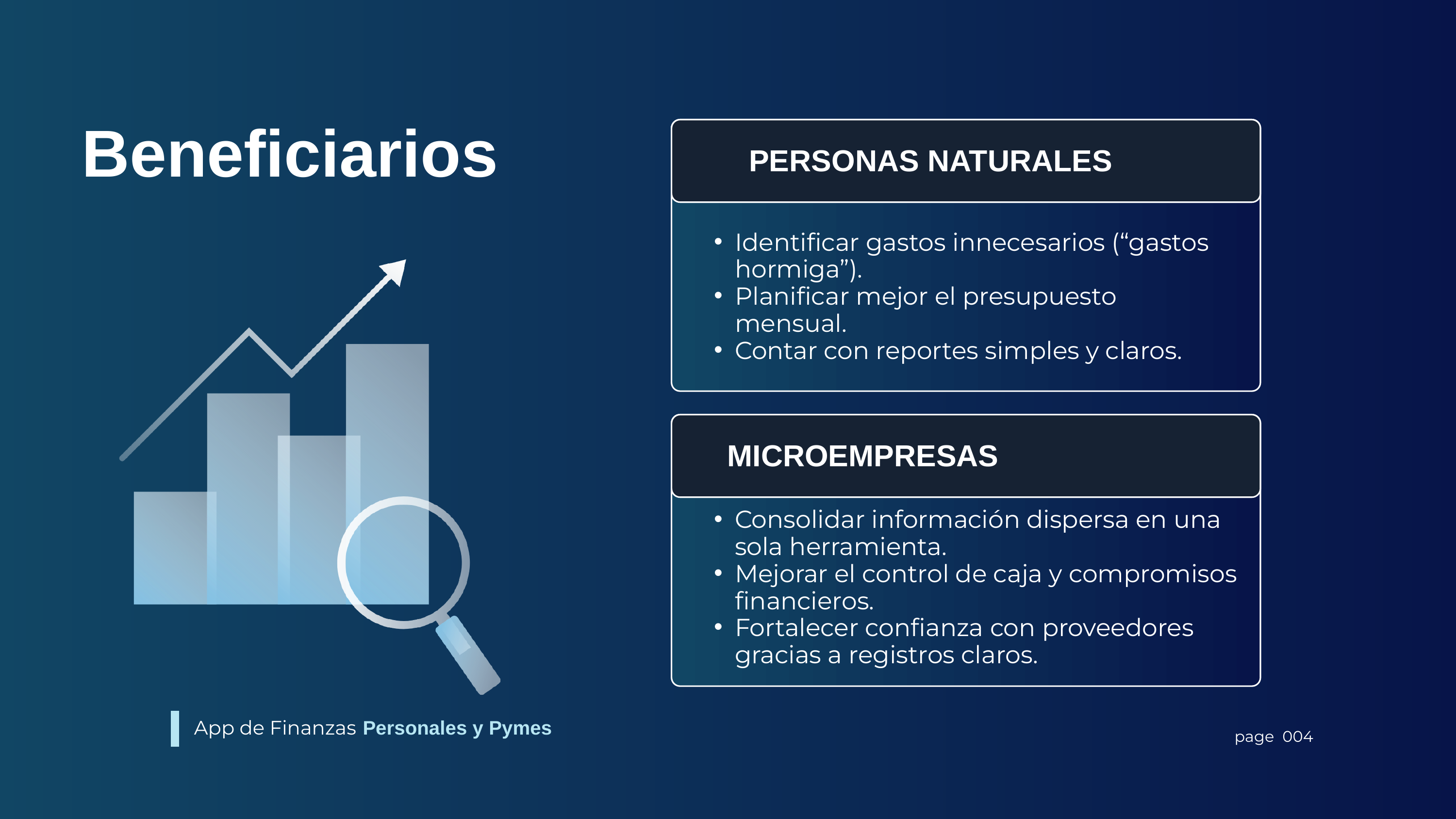

Beneficiarios

PERSONAS NATURALES
Identificar gastos innecesarios (“gastos hormiga”).
Planificar mejor el presupuesto mensual.
Contar con reportes simples y claros.

MICROEMPRESAS
Consolidar información dispersa en una sola herramienta.
Mejorar el control de caja y compromisos financieros.
Fortalecer confianza con proveedores gracias a registros claros.

App de Finanzas
Personales y Pymes
page  004